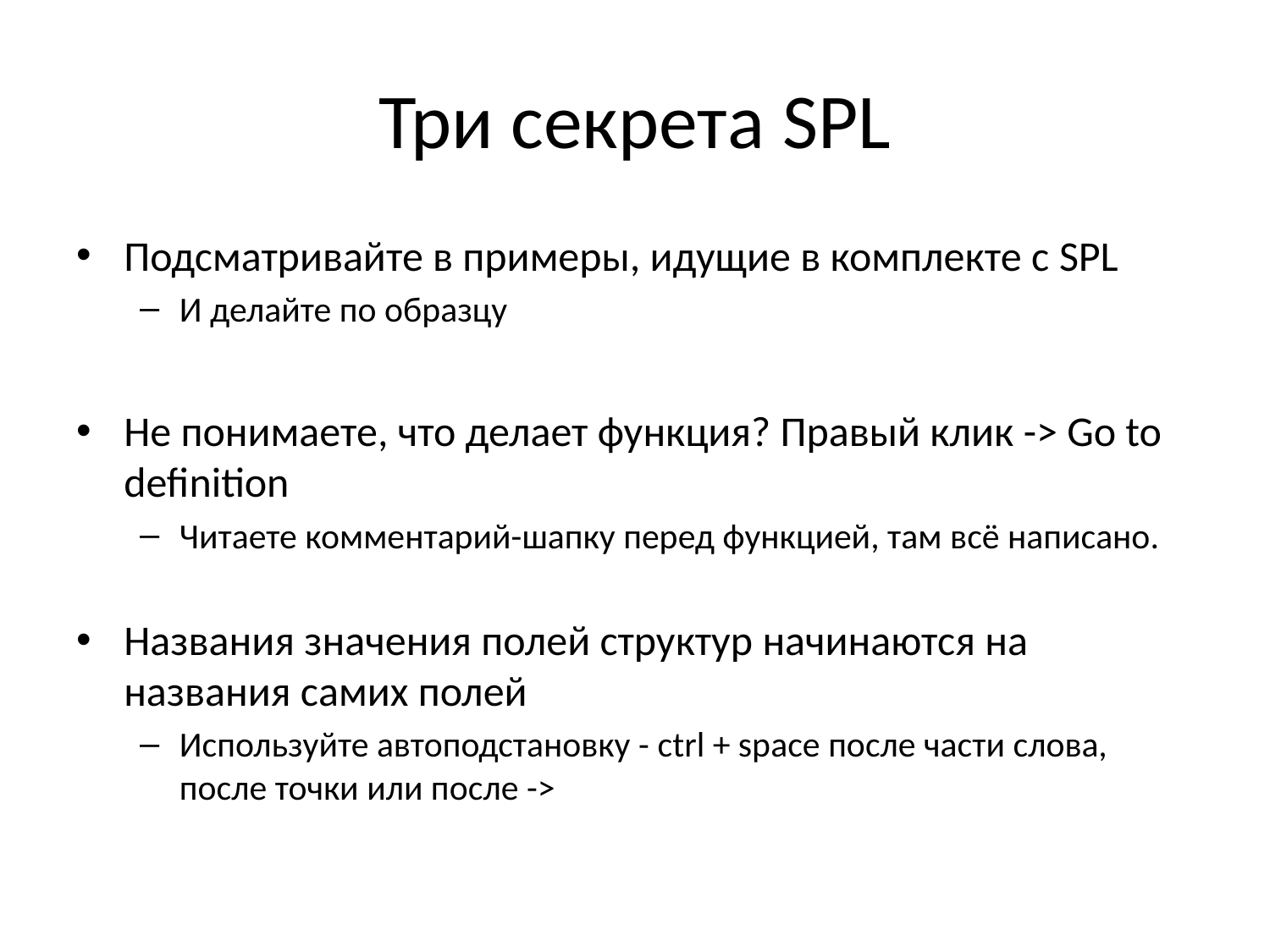

# Три секрета SPL
Подсматривайте в примеры, идущие в комплекте с SPL
И делайте по образцу

Не понимаете, что делает функция? Правый клик -> Go to definition
Читаете комментарий-шапку перед функцией, там всё написано.

Названия значения полей структур начинаются на названия самих полей
Используйте автоподстановку - ctrl + space после части слова, после точки или после ->